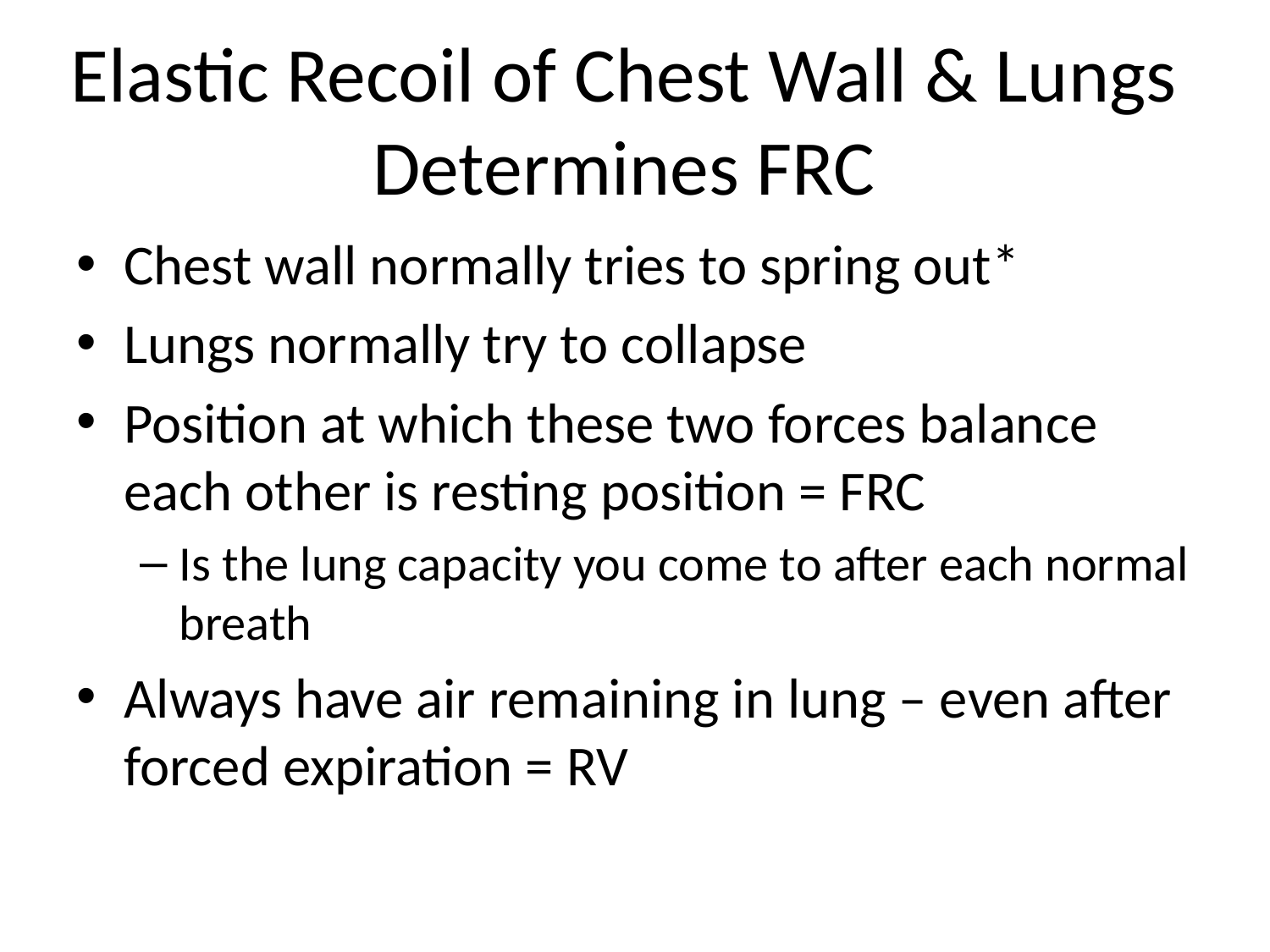

# Elastic Recoil of Chest Wall & Lungs Determines FRC
Chest wall normally tries to spring out*
Lungs normally try to collapse
Position at which these two forces balance each other is resting position = FRC
Is the lung capacity you come to after each normal breath
Always have air remaining in lung – even after forced expiration = RV